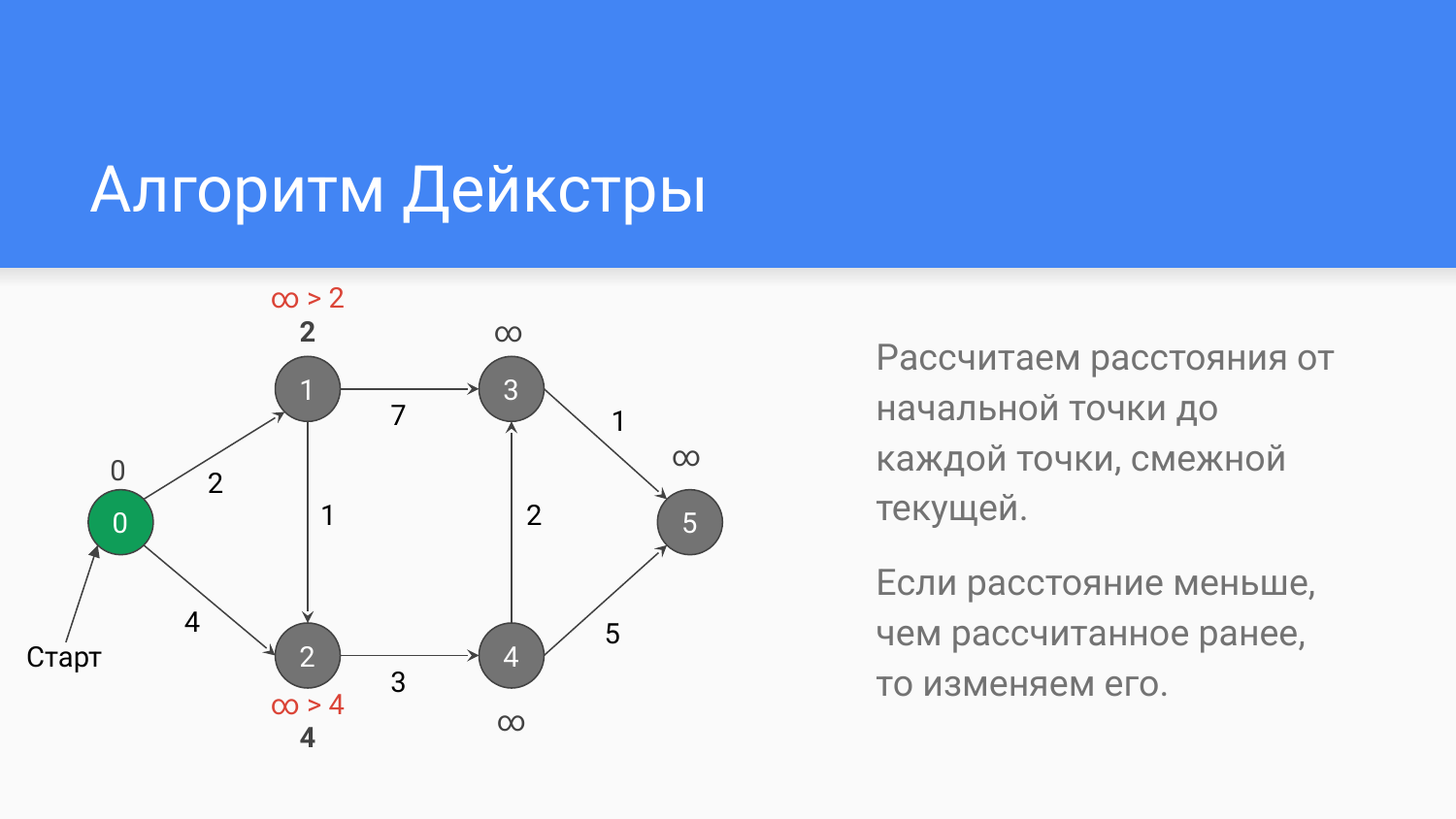

# Алгоритм Дейкстры
∞ > 2
2
∞
Рассчитаем расстояния от начальной точки до каждой точки, смежной текущей.
Если расстояние меньше, чем рассчитанное ранее, то изменяем его.
1
3
7
1
∞
0
2
1
2
0
5
4
5
2
4
Старт
3
∞ > 4
4
∞